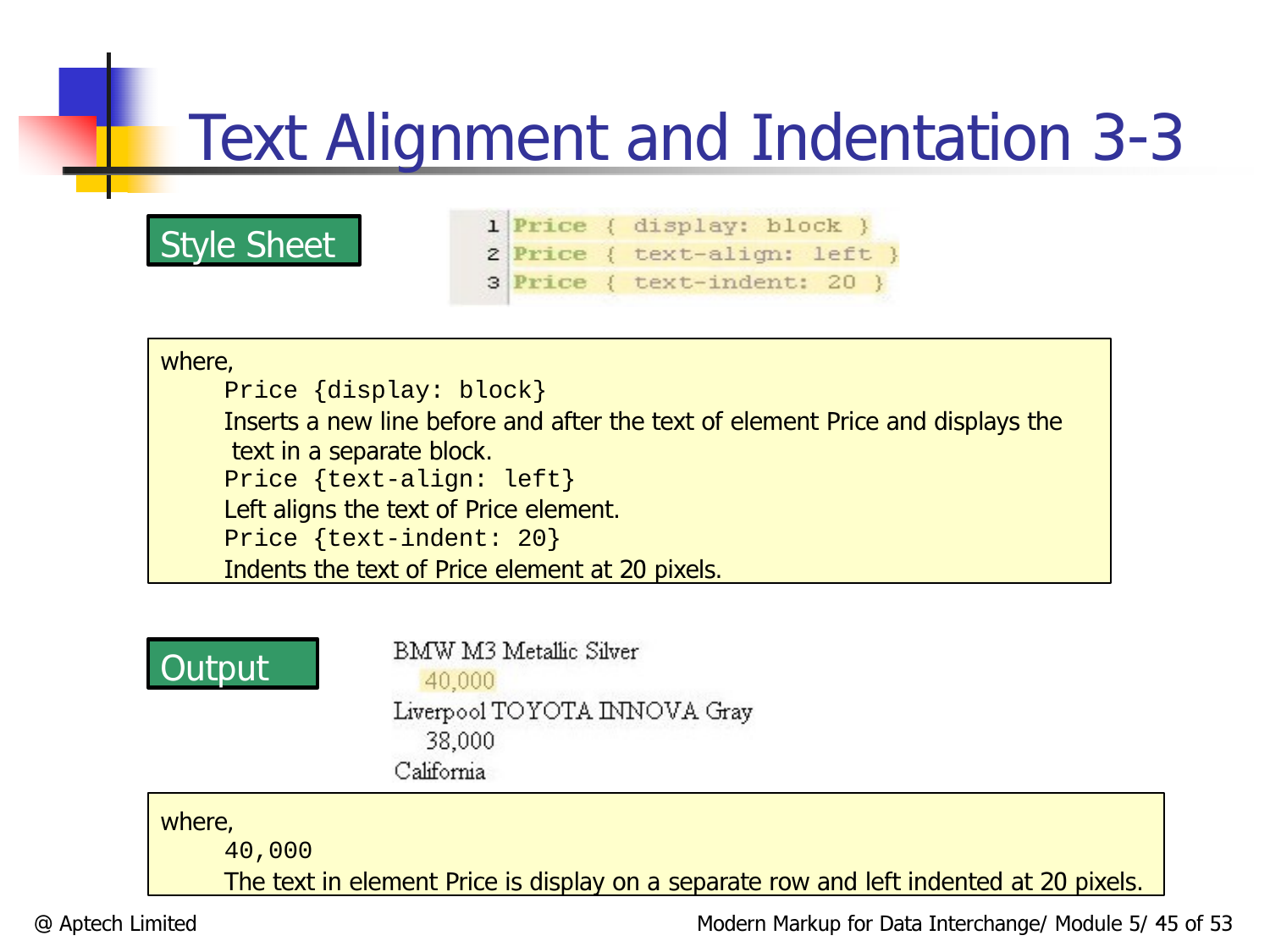

# Text Alignment and Indentation 3-3

Style Sheet
where,
Price {display: block}
Inserts a new line before and after the text of element Price and displays the  text in a separate block.
Price {text-align: left}
Left aligns the text of Price element.
Price {text-indent: 20}
Indents the text of Price element at 20 pixels.
Output

where,
40,000
The text in element Price is display on a separate row and left indented at 20 pixels.
@ Aptech Limited
Modern Markup for Data Interchange/ Module 5/ 45 of 53